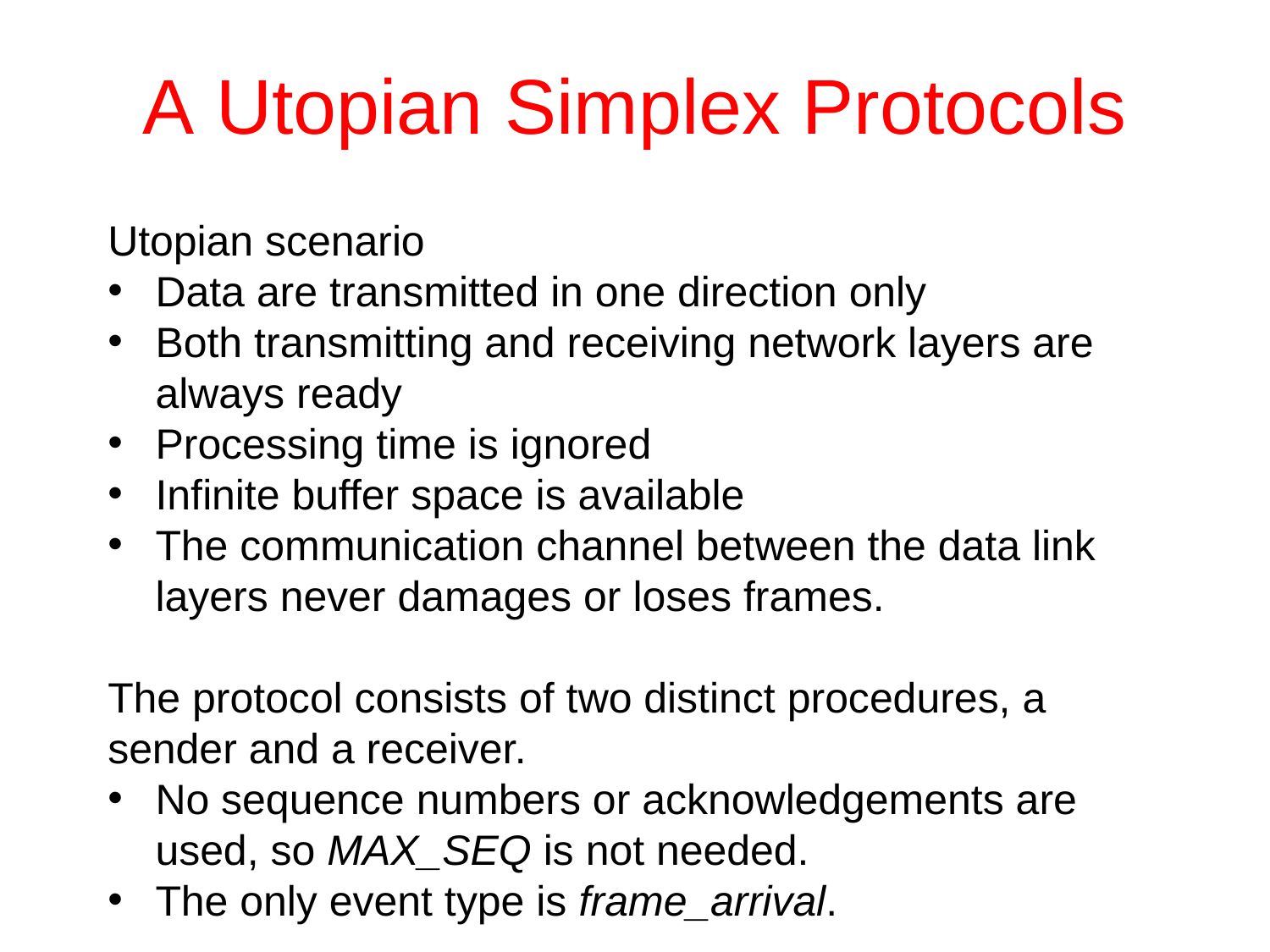

# A Utopian Simplex Protocols
Utopian scenario
Data are transmitted in one direction only
Both transmitting and receiving network layers are always ready
Processing time is ignored
Infinite buffer space is available
The communication channel between the data link layers never damages or loses frames.

The protocol consists of two distinct procedures, a sender and a receiver.
No sequence numbers or acknowledgements are used, so MAX_SEQ is not needed.
The only event type is frame_arrival.